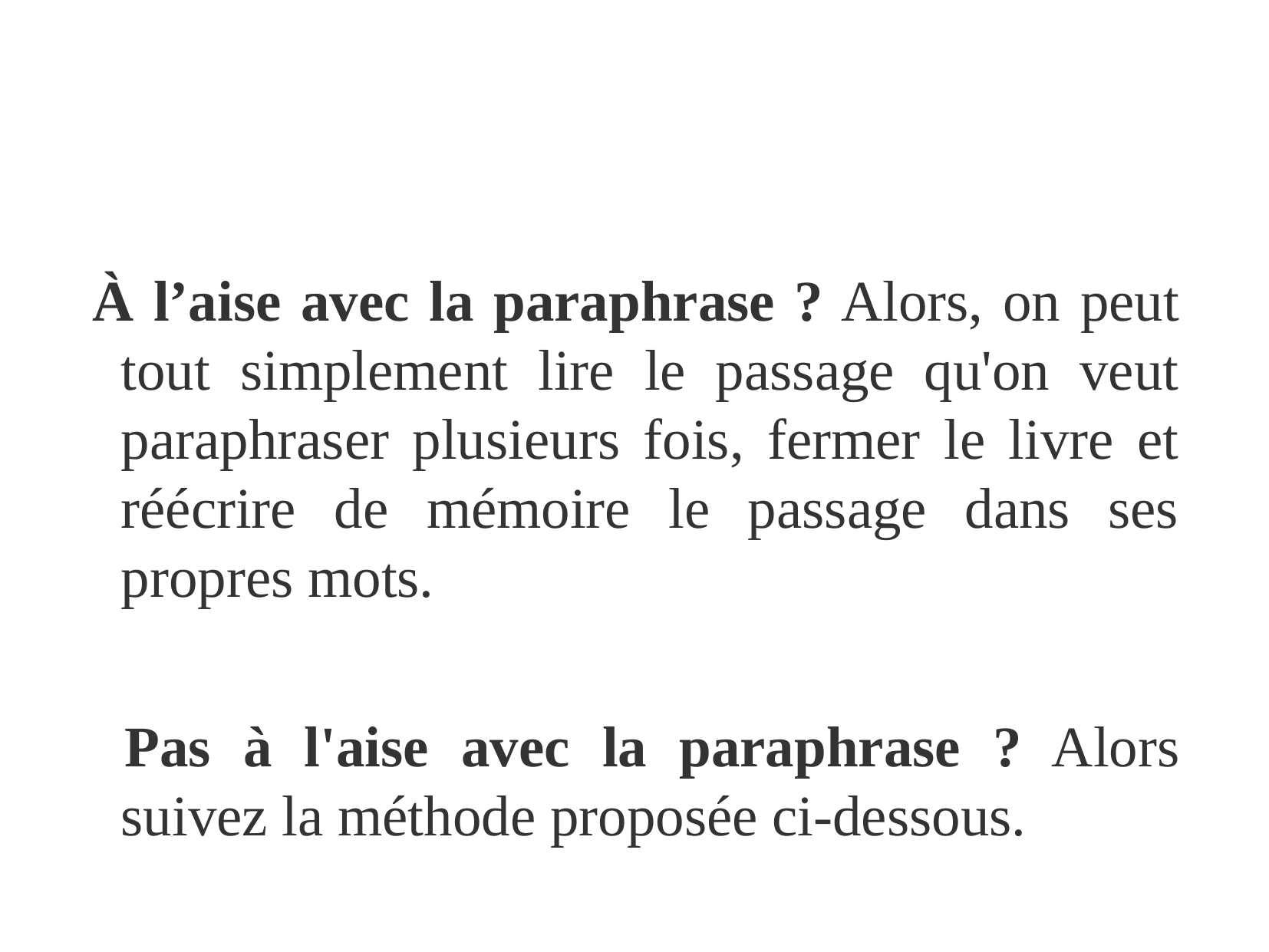

Comment faire une bonne paraphrase?
À l’aise avec la paraphrase ? Alors, on peut tout simplement lire le passage qu'on veut paraphraser plusieurs fois, fermer le livre et réécrire de mémoire le passage dans ses propres mots.

 Pas à l'aise avec la paraphrase ? Alors suivez la méthode proposée ci-dessous.